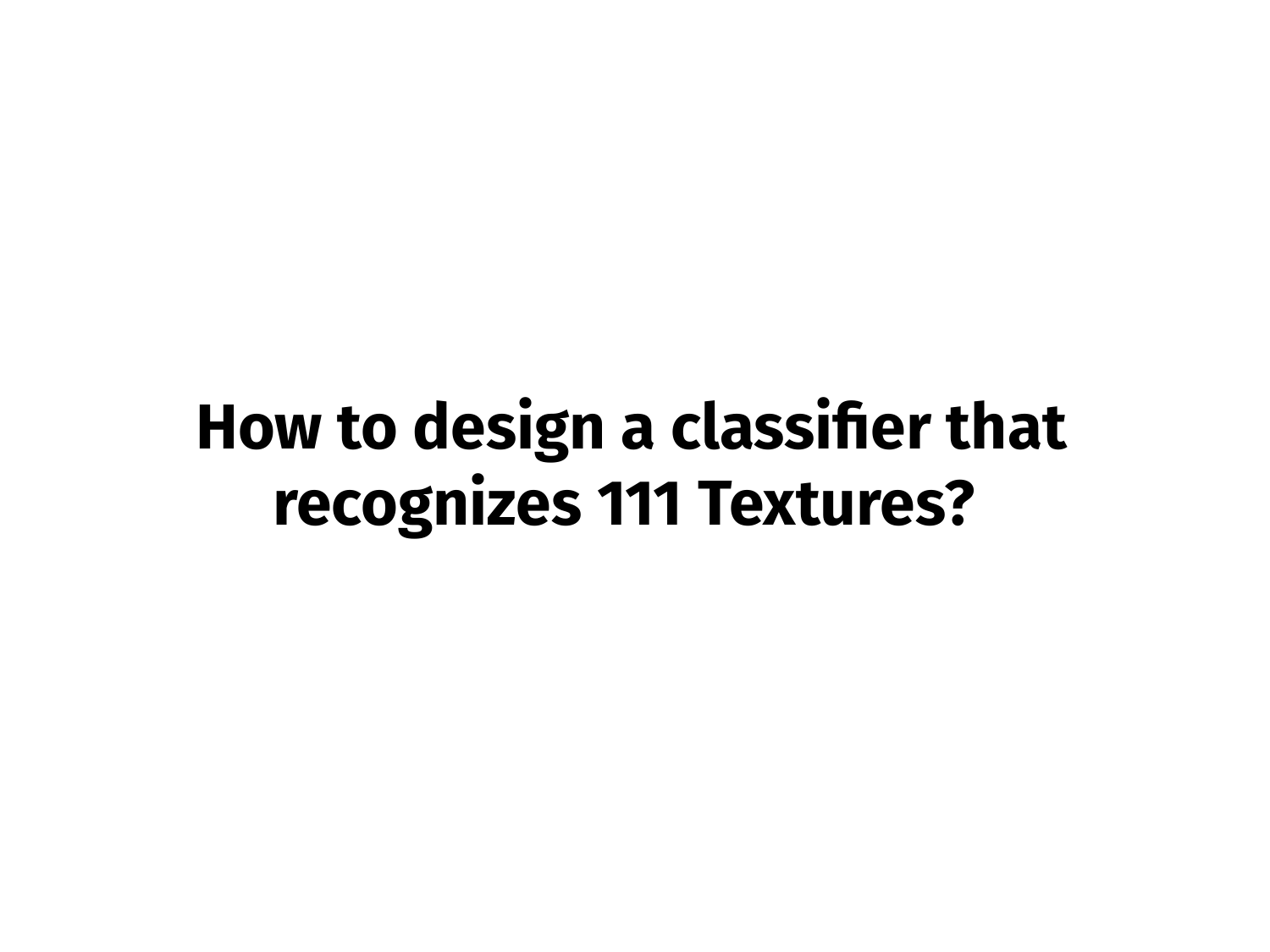

How to design a classifier that recognizes 111 Textures?